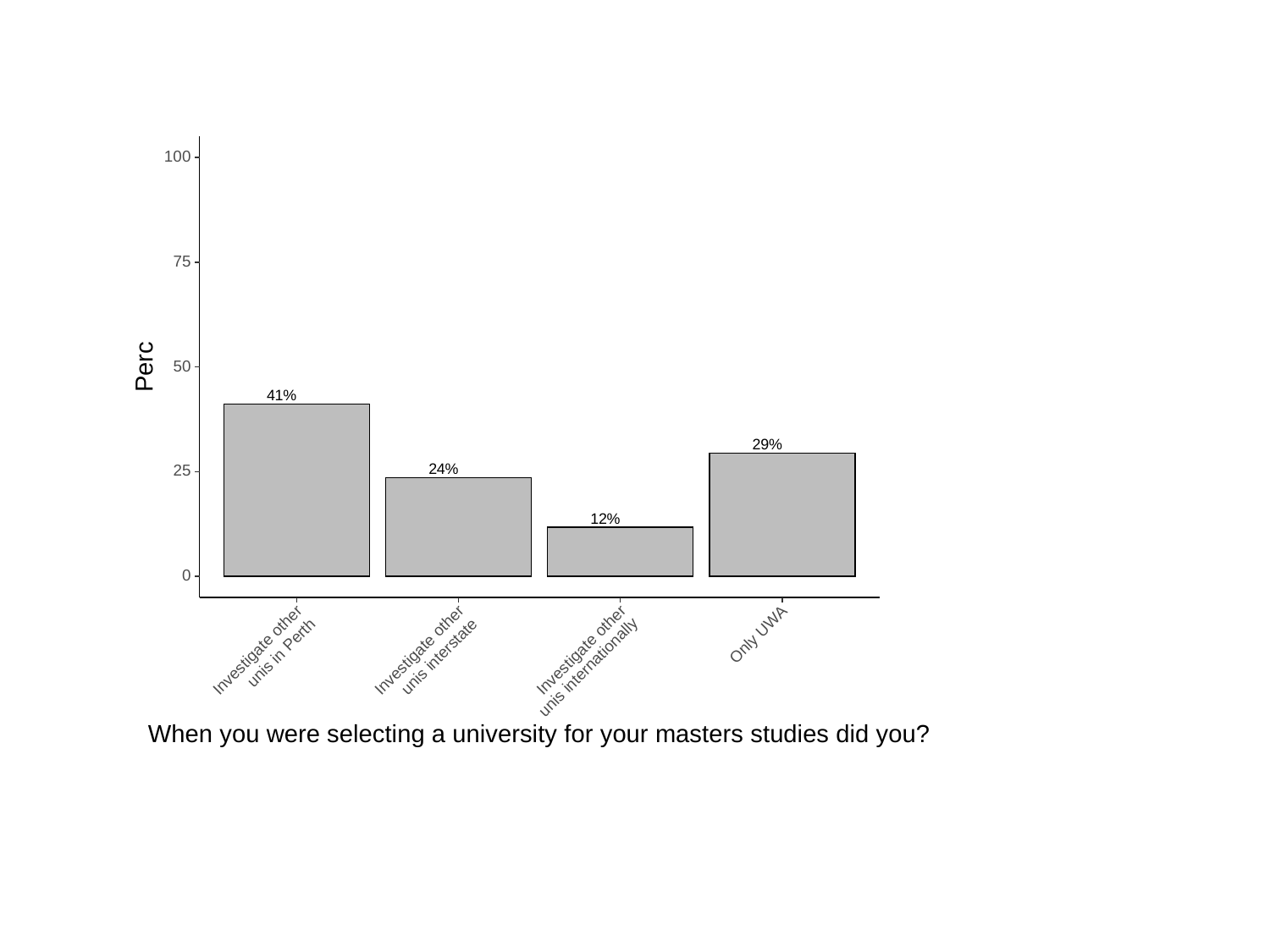

100

75

Perc
50

41%

29%

24%
25

12%

0

Only UWA
Investigate other
Investigate other
Investigate other
 unis in Perth
 unis interstate
 unis internationally
When you were selecting a university for your masters studies did you?